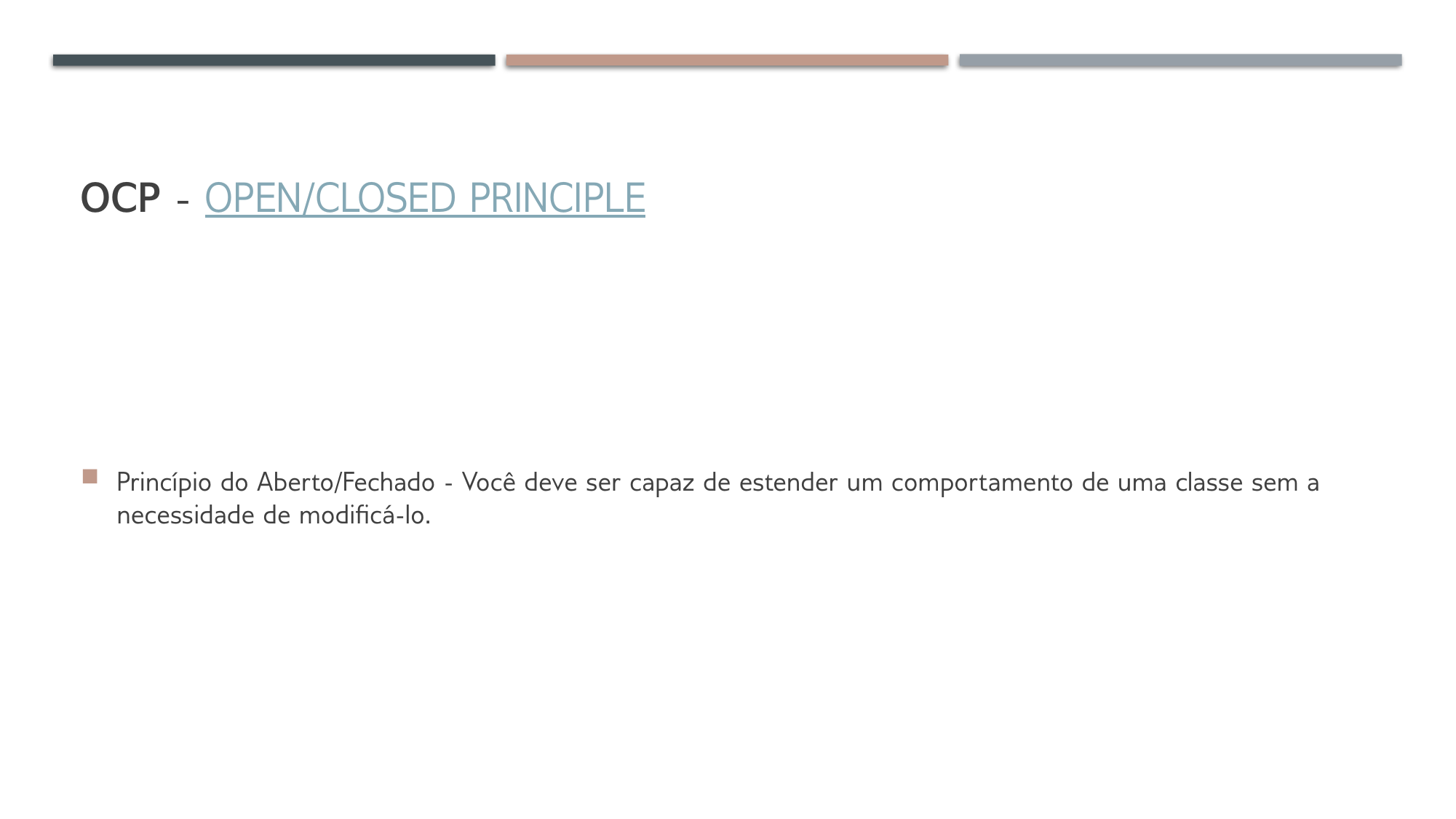

# OCP - Open/closed principle
Princípio do Aberto/Fechado - Você deve ser capaz de estender um comportamento de uma classe sem a necessidade de modificá-lo.